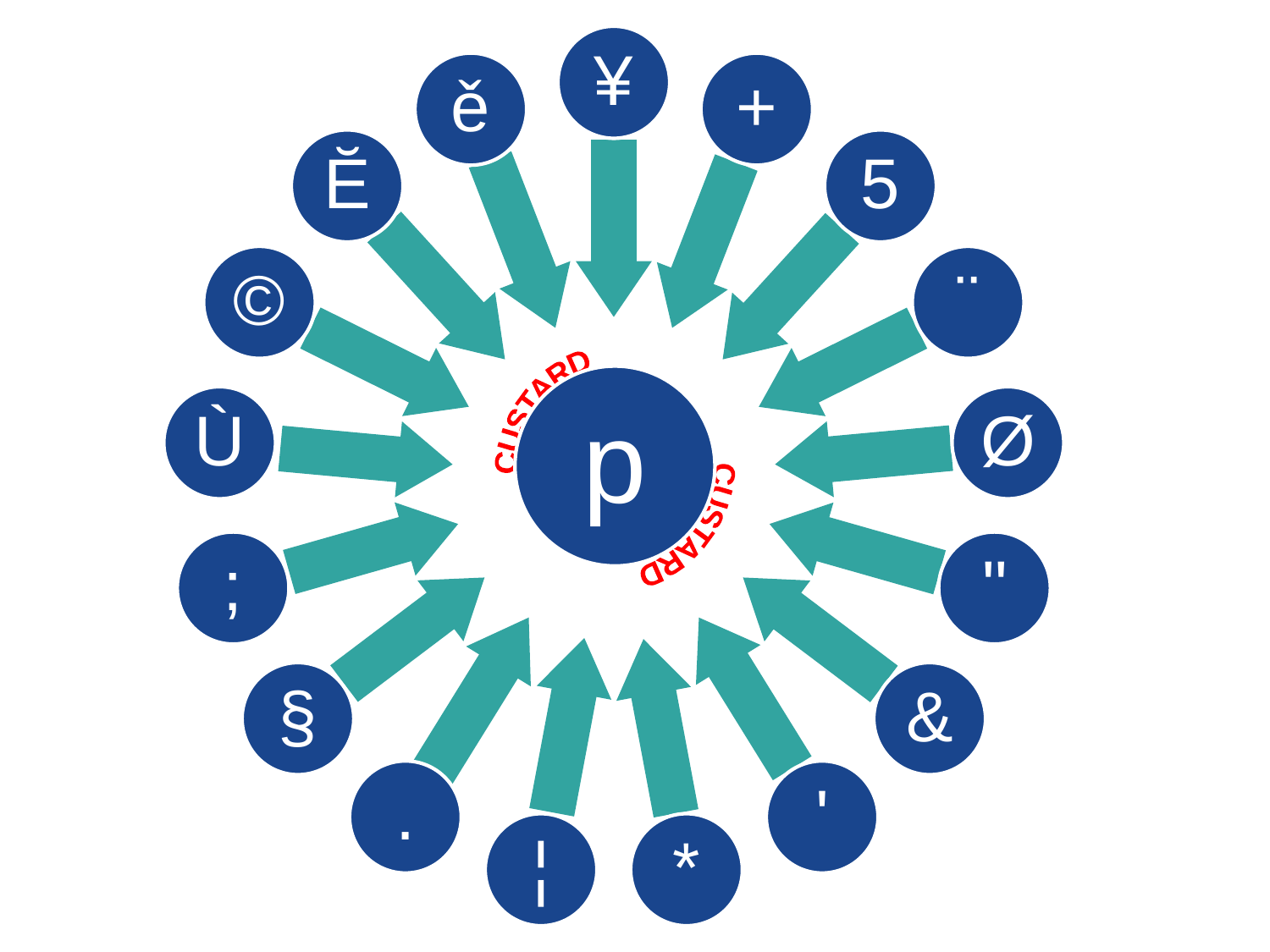

¥
ě
+
Ĕ
5

©
¨

p
Ù
Ø

;
"

§
&

.
'
¦
*
CUSTARD
CUSTARD